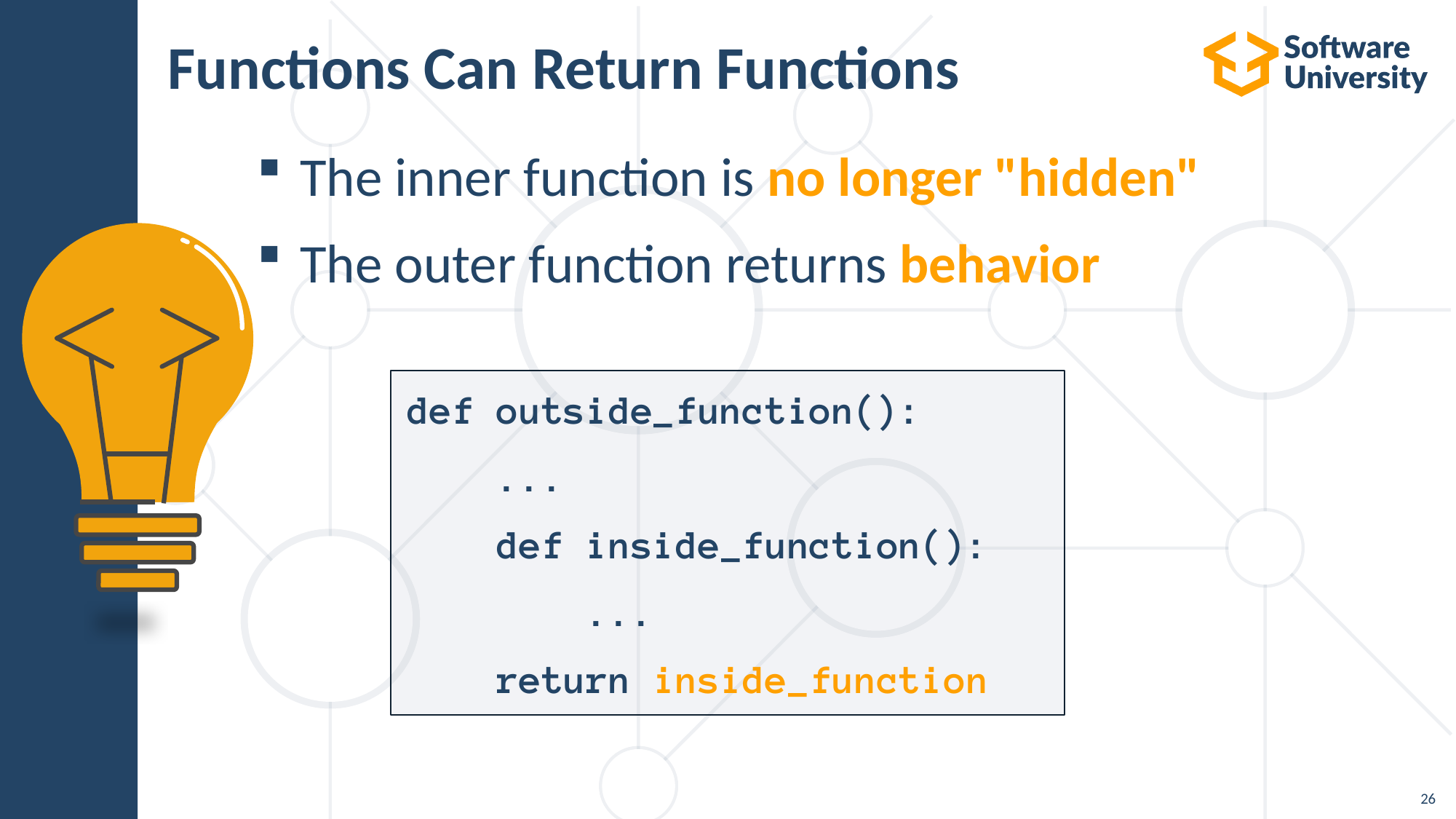

# Functions Can Return Functions
The inner function is no longer "hidden"
The outer function returns behavior
def outside_function():
    ...
    def inside_function():
        ...
    return inside_function
26